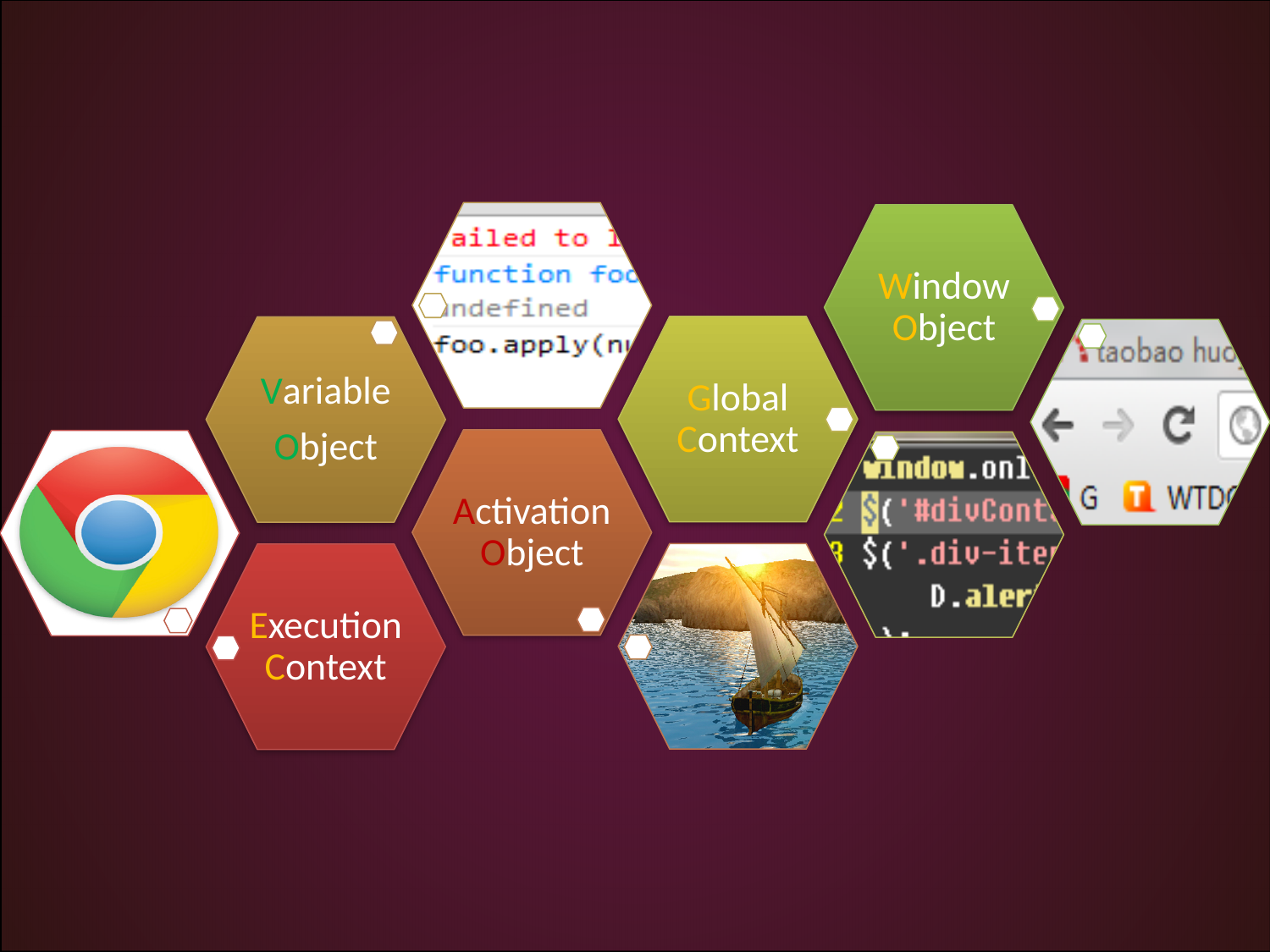

Execution Context
Activation Object
Variable
Object
Global Context
Window Object